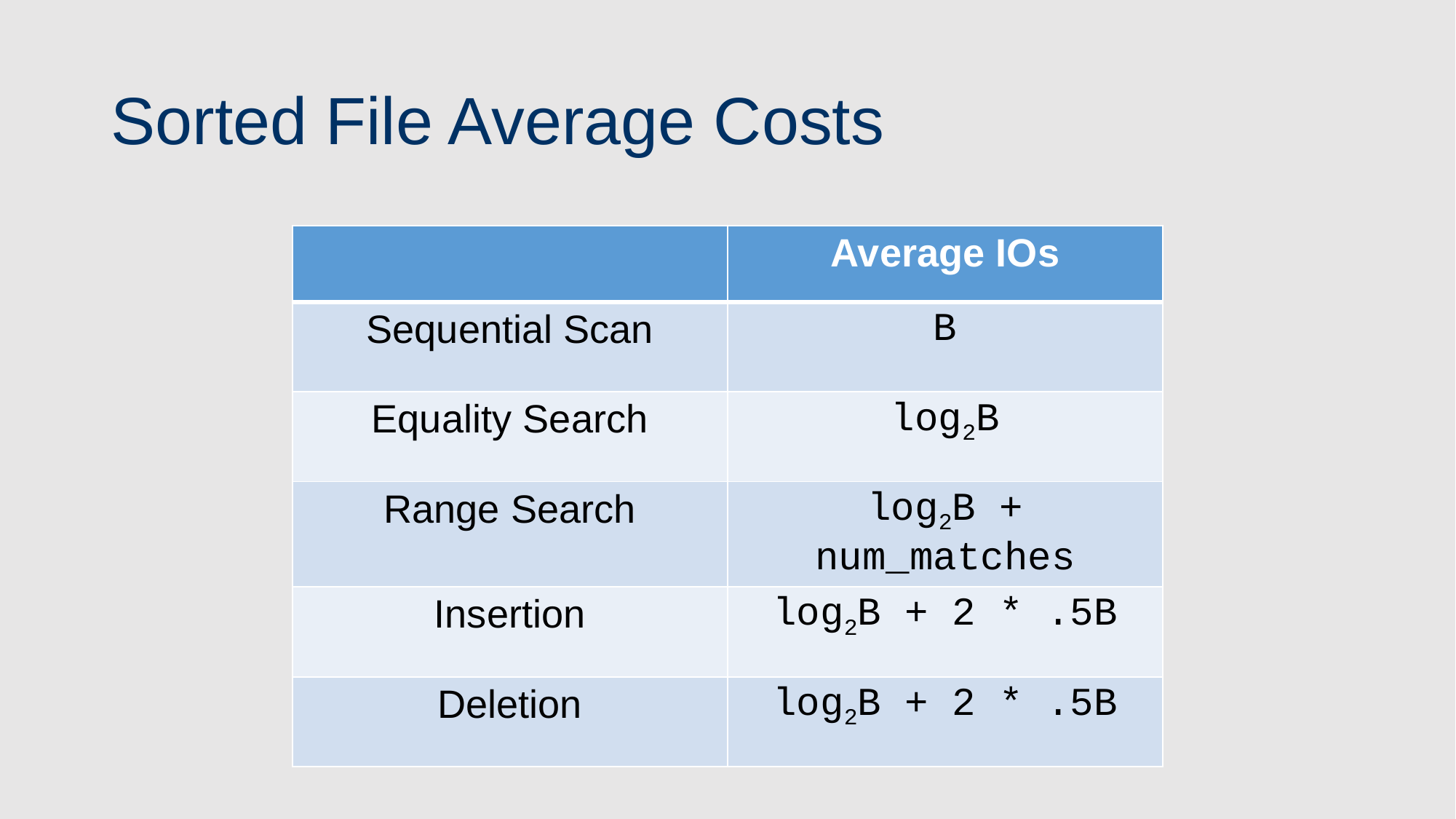

# Sorted File Average Costs
|  | Average IOs |
| --- | --- |
| Sequential Scan | B |
| Equality Search | log2B |
| Range Search | log2B + num\_matches |
| Insertion | log2B + 2 \* .5B |
| Deletion | log2B + 2 \* .5B |